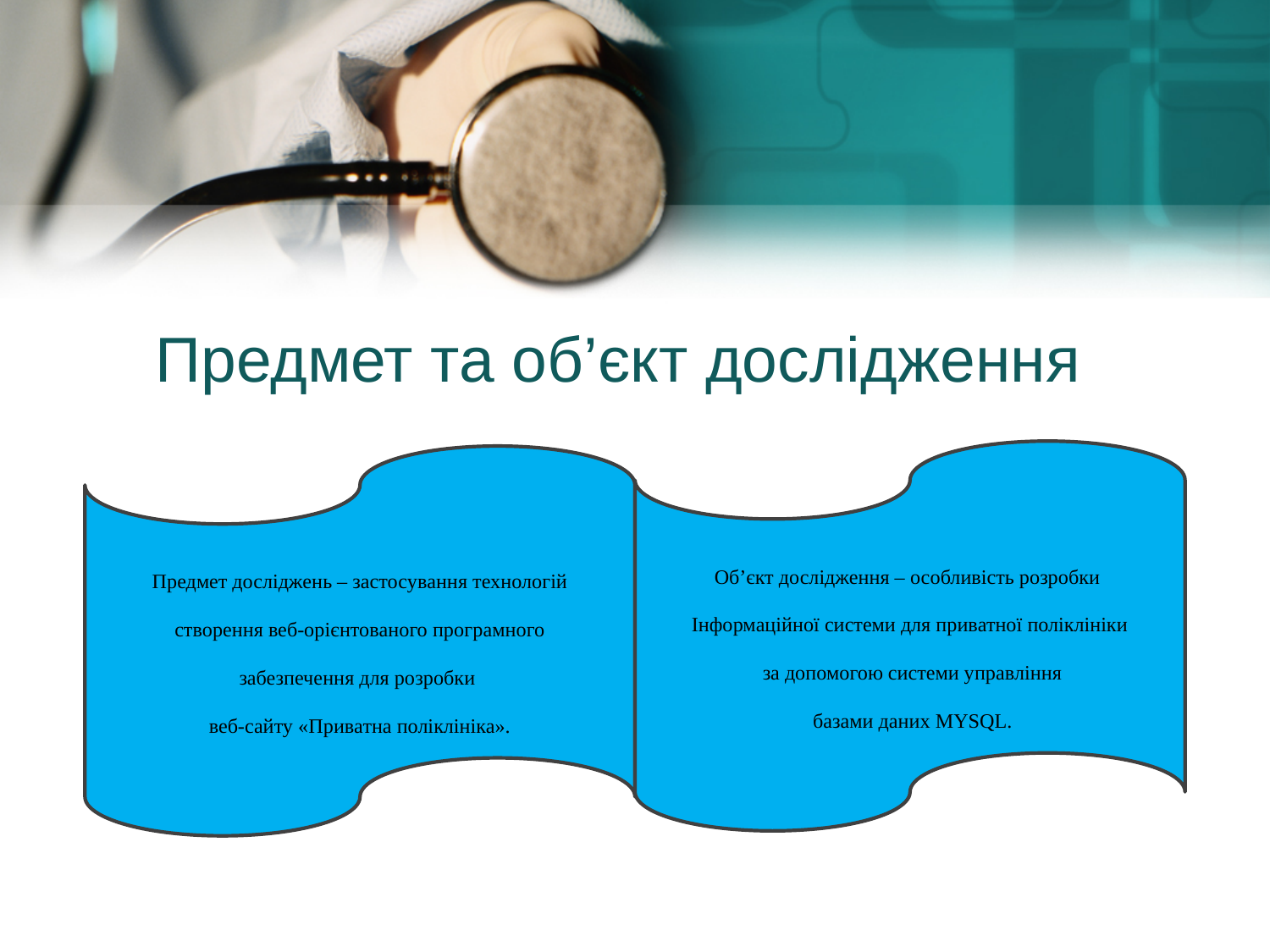

# Предмет та об’єкт дослідження
Об’єкт дослідження – особливість розробки
Інформаційної системи для приватної поліклініки
 за допомогою системи управління
 базами даних MYSQL.
Предмет досліджень – застосування технологій
 створення веб-орієнтованого програмного
забезпечення для розробки
веб-сайту «Приватна поліклініка».